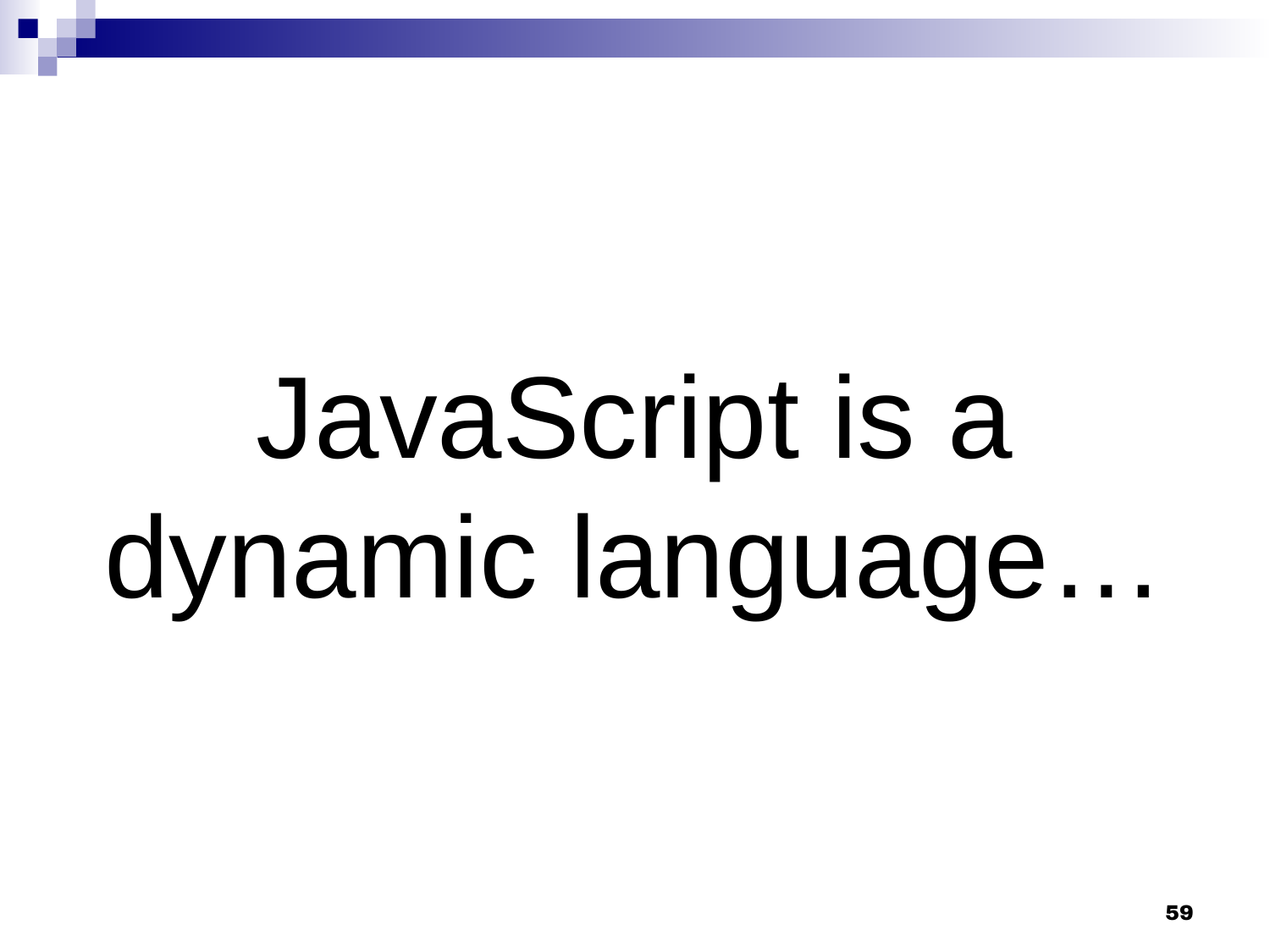

# JavaScript is a dynamic language…
59